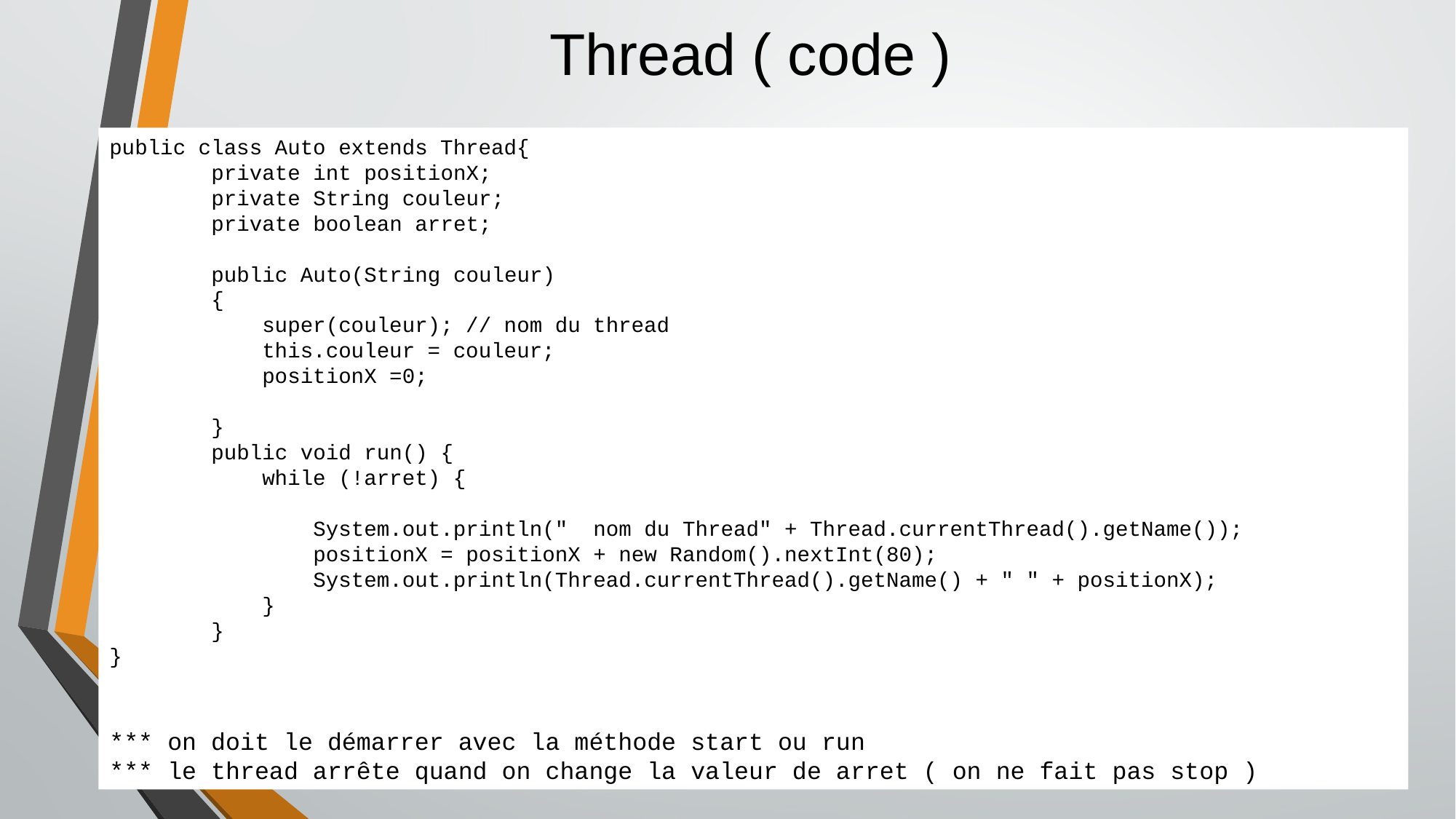

# Thread ( code )
public class Auto extends Thread{
        private int positionX;
        private String couleur;
        private boolean arret;

        public Auto(String couleur)
        {
            super(couleur); // nom du thread
            this.couleur = couleur;
            positionX =0;

        }
        public void run() {
            while (!arret) {

                System.out.println("  nom du Thread" + Thread.currentThread().getName());
                positionX = positionX + new Random().nextInt(80);
                System.out.println(Thread.currentThread().getName() + " " + positionX);
            }
        }
}

*** on doit le démarrer avec la méthode start ou run
*** le thread arrête quand on change la valeur de arret ( on ne fait pas stop )